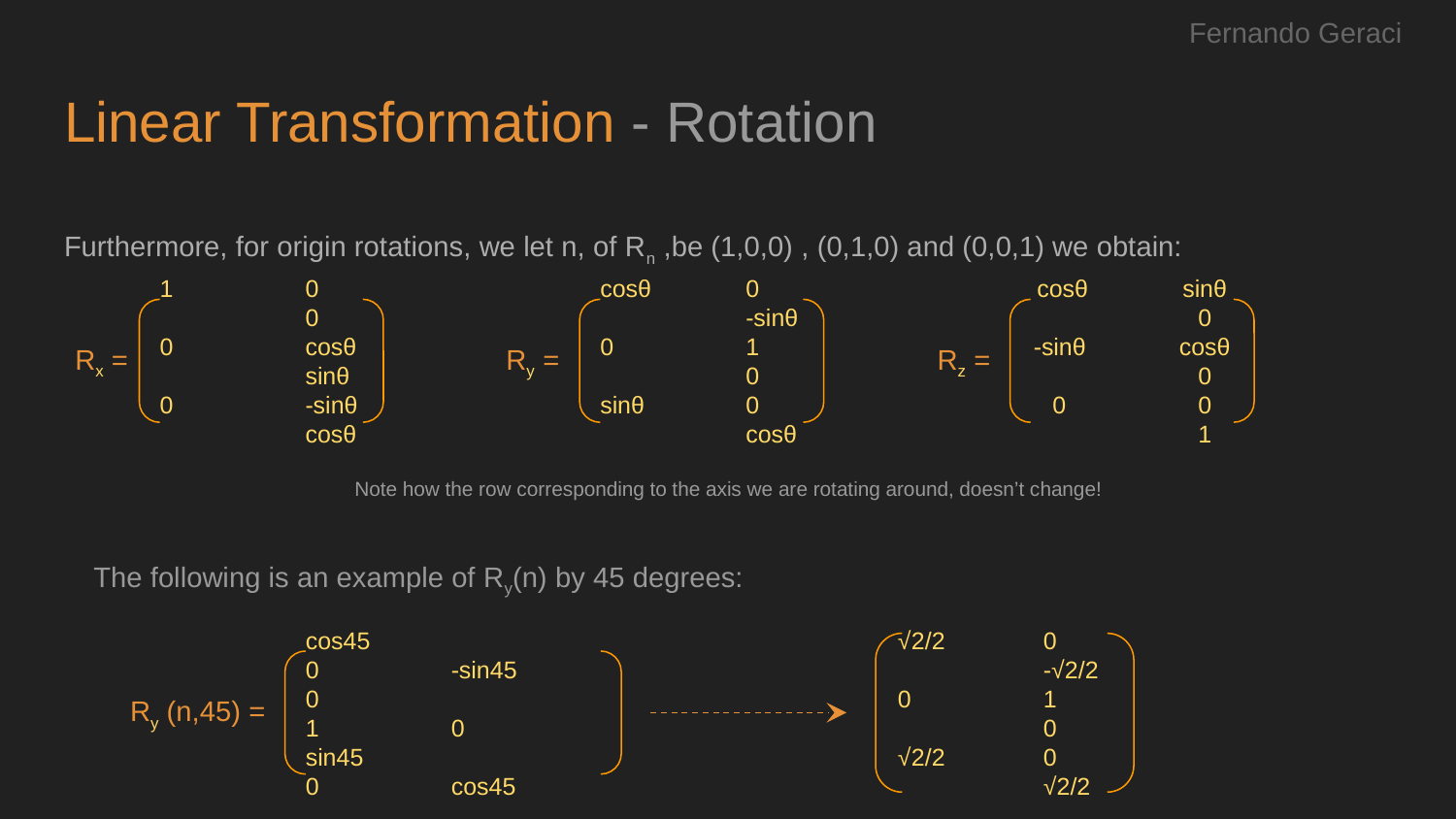

Fernando Geraci
# Linear Transformation - Rotation
Furthermore, for origin rotations, we let n, of Rn ,be (1,0,0) , (0,1,0) and (0,0,1) we obtain:
1	0	0
0	cosθ	sinθ
0	-sinθ	cosθ
cosθ	0	-sinθ
0	1	0
sinθ	0	cosθ
cosθ	sinθ	0
-sinθ	cosθ	0
0	0	1
Rx =
Ry =
Rz =
Note how the row corresponding to the axis we are rotating around, doesn’t change!
The following is an example of Ry(n) by 45 degrees:
√2/2	0	-√2/2
0	1	0
√2/2	0	√2/2
cos45		0	-sin45
0		1	0
sin45		0	cos45
Ry (n,45) =